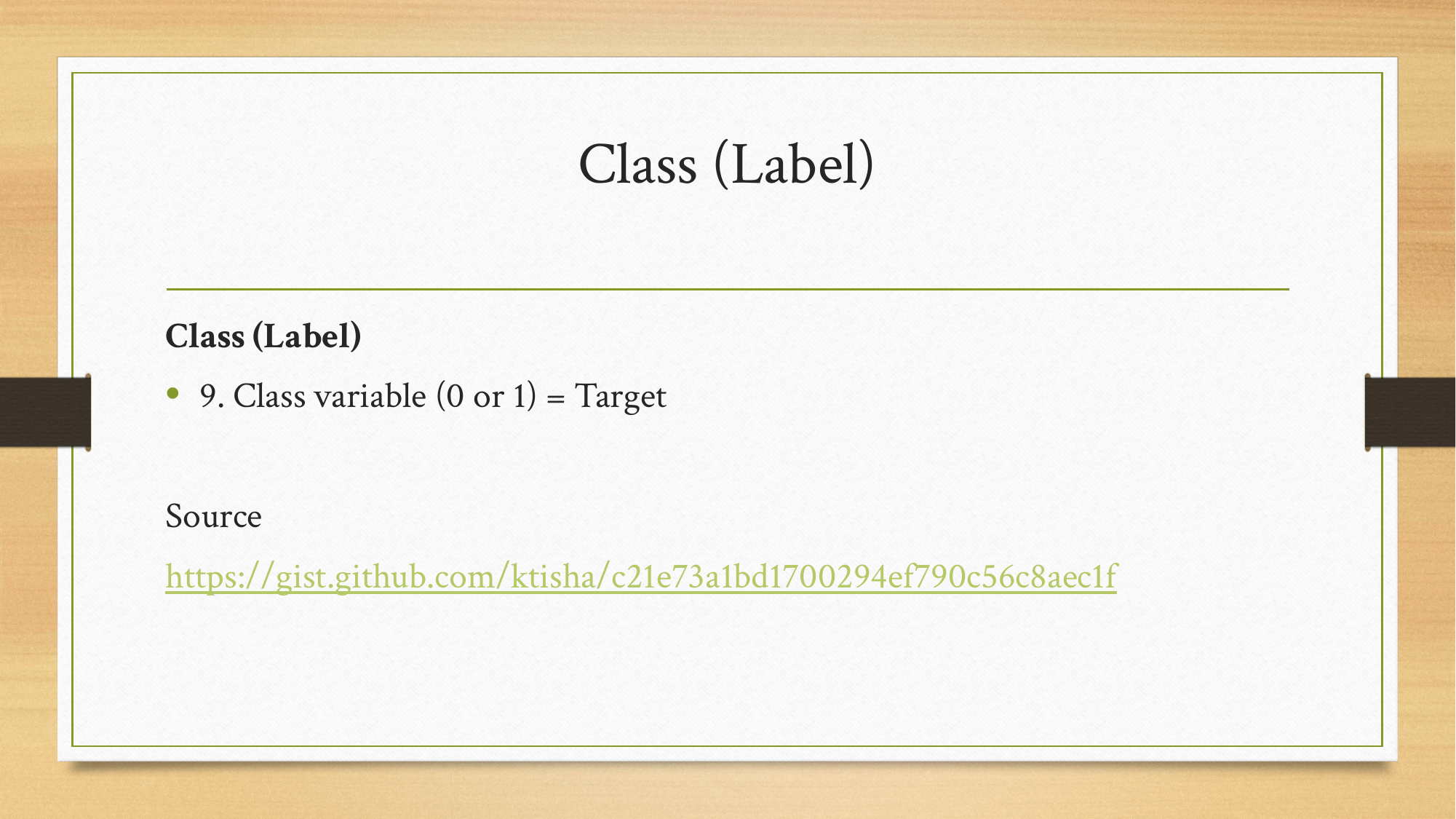

# Class (Label)
Class (Label)
9. Class variable (0 or 1) = Target

Source
https://gist.github.com/ktisha/c21e73a1bd1700294ef790c56c8aec1f